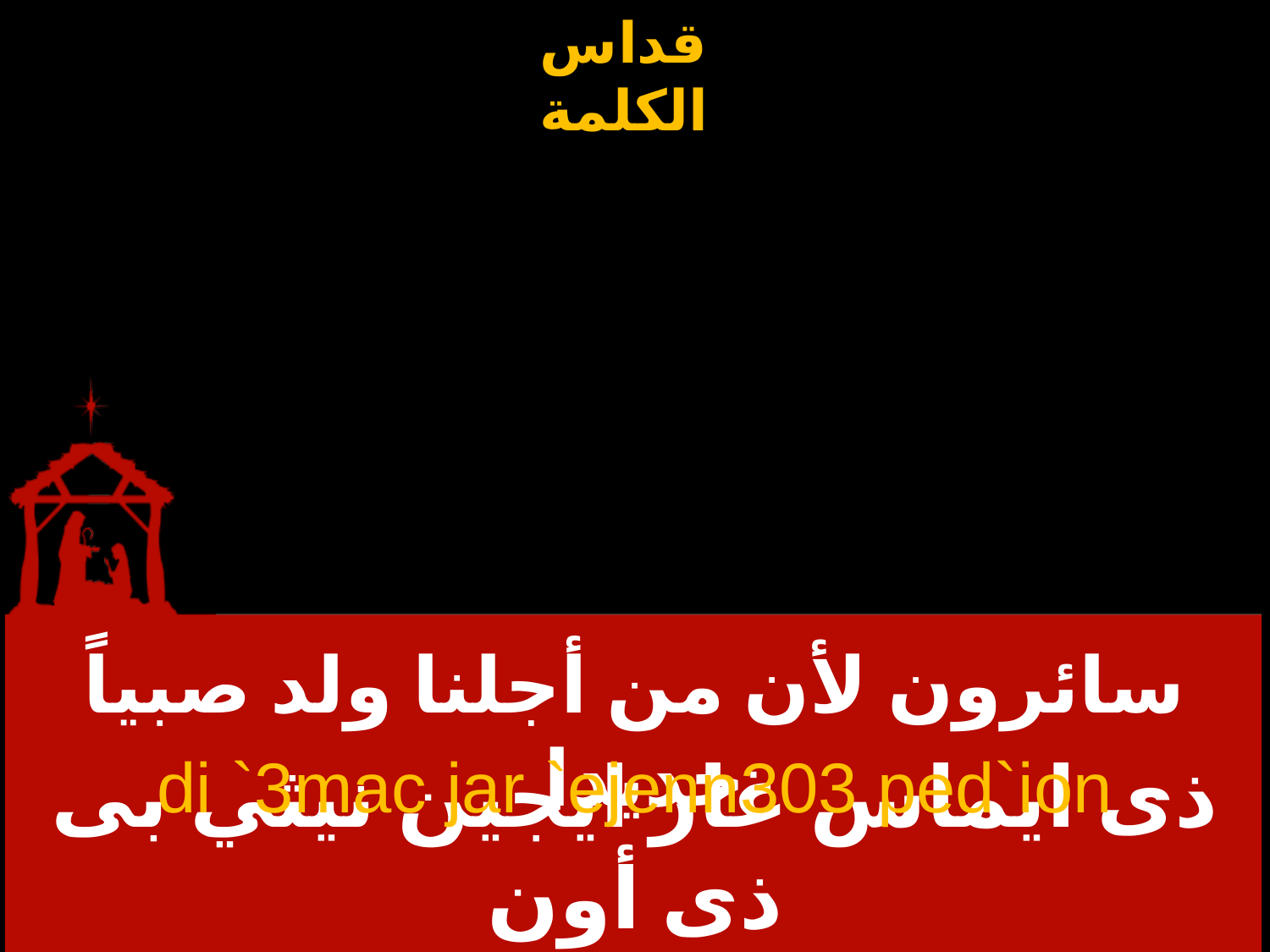

# سائرون لأن من أجلنا ولد صبياً جديدا
di `3mac jar `ejenn303 ped`ion
ذى ايماس غار ايجين نيثي بى ذى أون